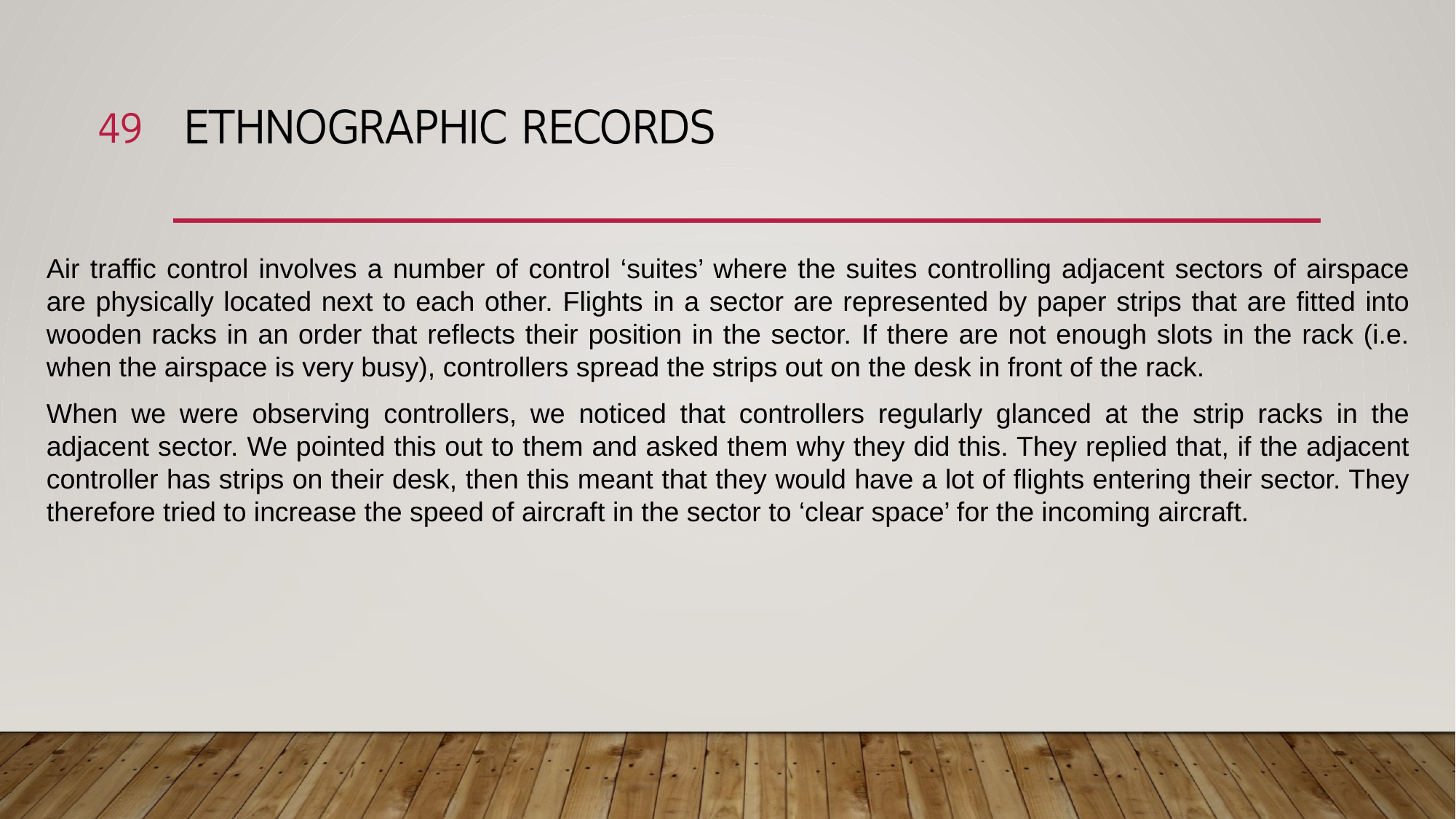

49
# Ethnographic records
Air traffic control involves a number of control ‘suites’ where the suites controlling adjacent sectors of airspace are physically located next to each other. Flights in a sector are represented by paper strips that are fitted into wooden racks in an order that reflects their position in the sector. If there are not enough slots in the rack (i.e. when the airspace is very busy), controllers spread the strips out on the desk in front of the rack.
When we were observing controllers, we noticed that controllers regularly glanced at the strip racks in the adjacent sector. We pointed this out to them and asked them why they did this. They replied that, if the adjacent controller has strips on their desk, then this meant that they would have a lot of flights entering their sector. They therefore tried to increase the speed of aircraft in the sector to ‘clear space’ for the incoming aircraft.